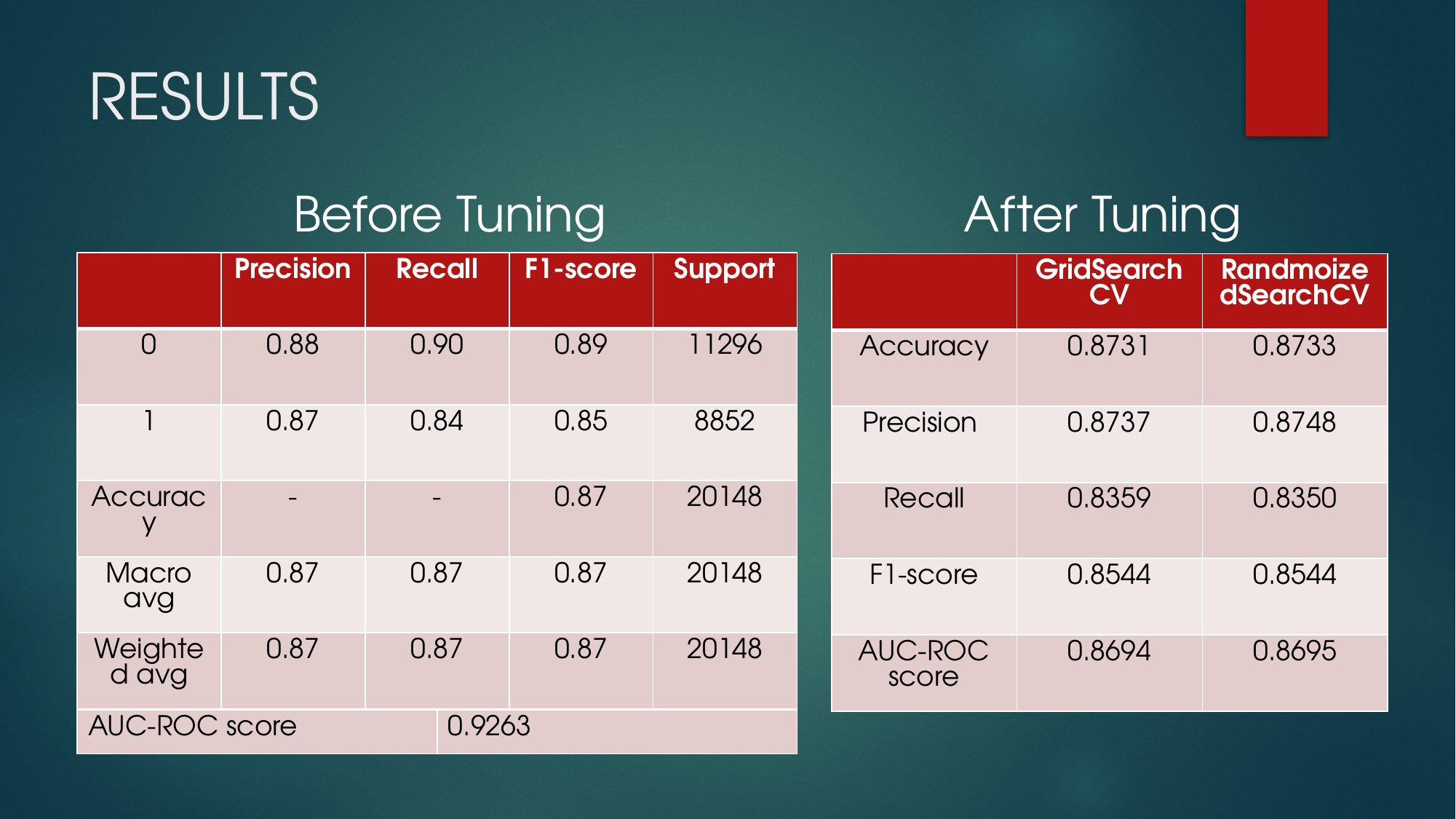

# RESULTS
Before Tuning
After Tuning
|  | Precision | Recall | F1-score | Support |
| --- | --- | --- | --- | --- |
| 0 | 0.88 | 0.90 | 0.89 | 11296 |
| 1 | 0.87 | 0.84 | 0.85 | 8852 |
| Accuracy | - | - | 0.87 | 20148 |
| Macro avg | 0.87 | 0.87 | 0.87 | 20148 |
| Weighted avg | 0.87 | 0.87 | 0.87 | 20148 |
|  | GridSearchCV | RandmoizedSearchCV |
| --- | --- | --- |
| Accuracy | 0.8731 | 0.8733 |
| Precision | 0.8737 | 0.8748 |
| Recall | 0.8359 | 0.8350 |
| F1-score | 0.8544 | 0.8544 |
| AUC-ROC score | 0.8694 | 0.8695 |
| AUC-ROC score | 0.9263 |
| --- | --- |